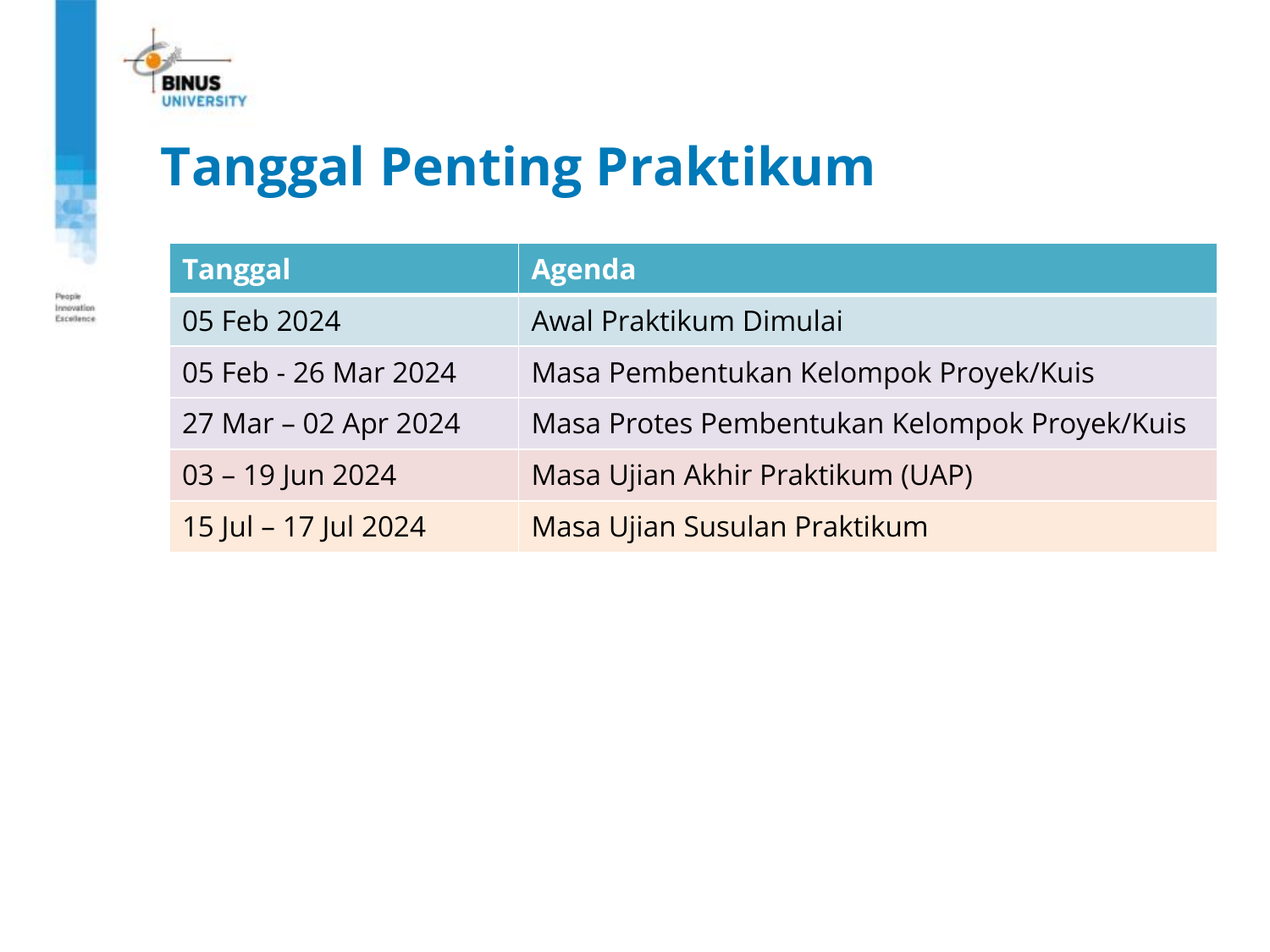

Tanggal Penting Praktikum
| Tanggal | Agenda |
| --- | --- |
| 05 Feb 2024 | Awal Praktikum Dimulai |
| 05 Feb - 26 Mar 2024 | Masa Pembentukan Kelompok Proyek/Kuis |
| 27 Mar – 02 Apr 2024 | Masa Protes Pembentukan Kelompok Proyek/Kuis |
| 03 – 19 Jun 2024 | Masa Ujian Akhir Praktikum (UAP) |
| 15 Jul – 17 Jul 2024 | Masa Ujian Susulan Praktikum |